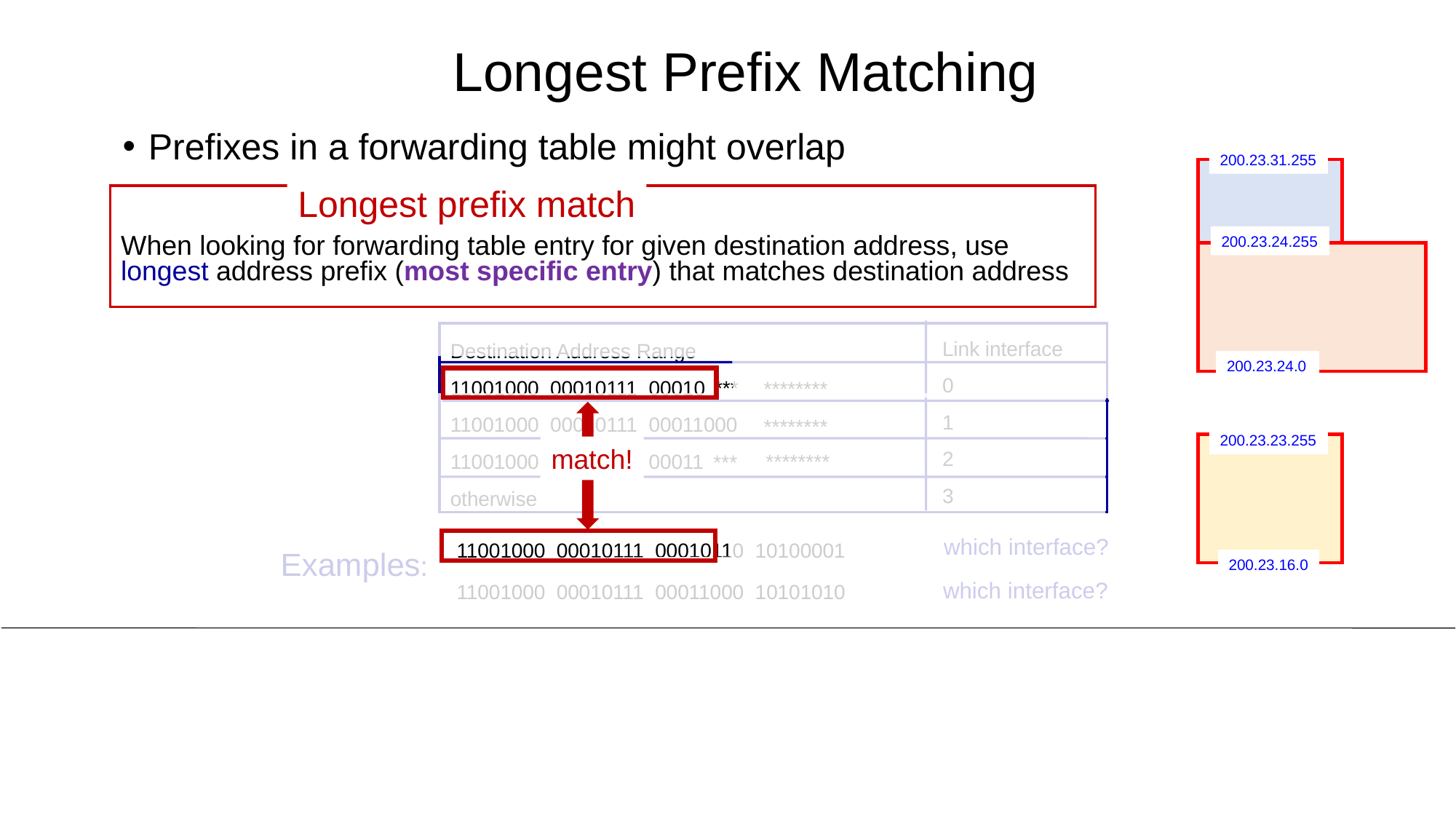

# Longest Prefix Matching
Prefixes in a forwarding table might overlap

200.23.31.255

Longest prefix match

200.23.24.255
When looking for forwarding table entry for given destination address, use longest address prefix (most specific entry) that matches destination address

Link interface
0
1
2
3
Destination Address Range
11001000  00010111  00010
11001000  00010111  00011000
11001000  00010111  00011
otherwise

200.23.24.0

match!

***
********

********
200.23.23.255

********
***

which interface?
11001000  00010111  00010110  10100001
Examples:
200.23.16.0
which interface?
11001000  00010111  00011000  10101010